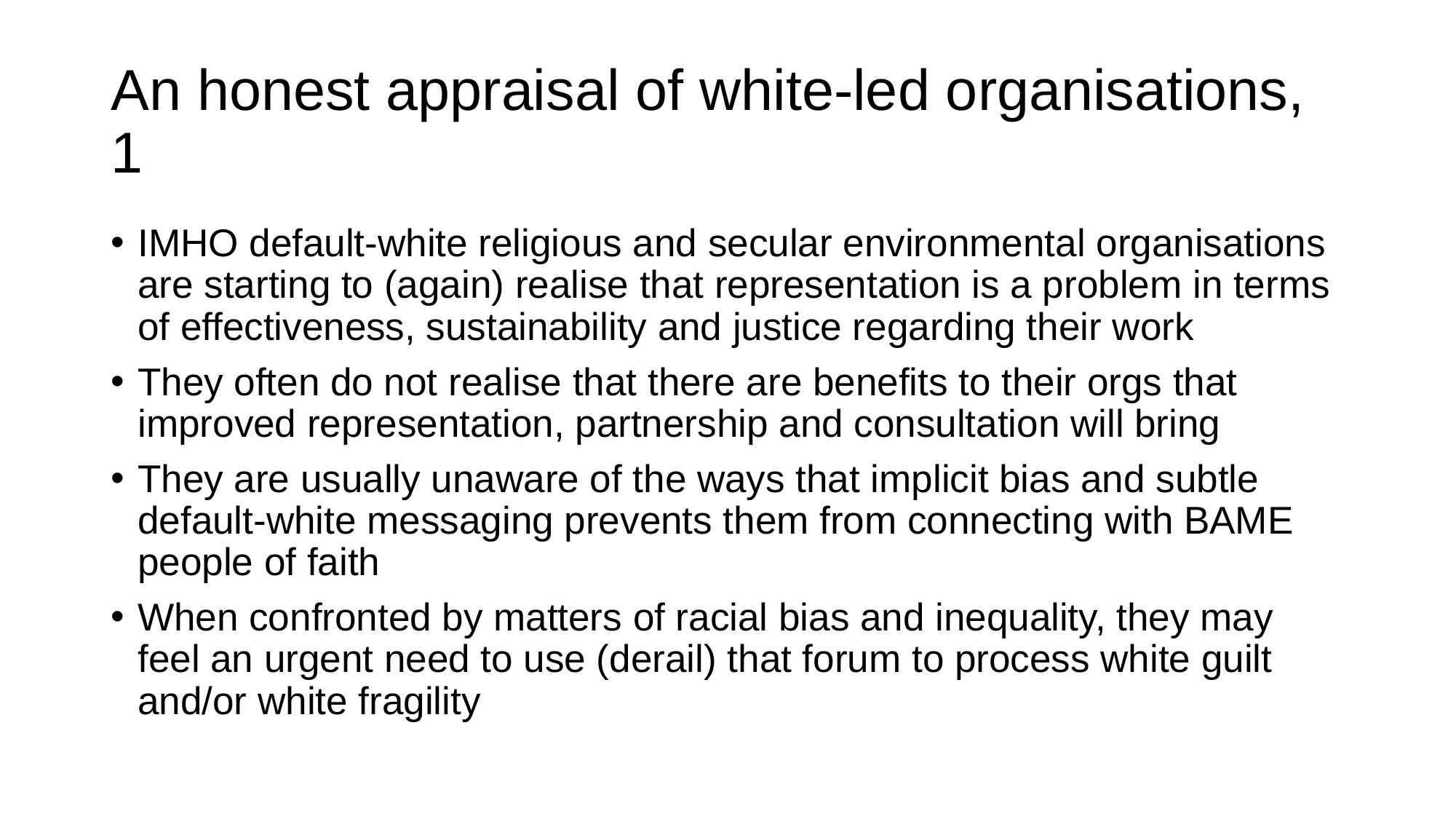

# An honest appraisal of white-led organisations, 1
IMHO default-white religious and secular environmental organisations are starting to (again) realise that representation is a problem in terms of effectiveness, sustainability and justice regarding their work
They often do not realise that there are benefits to their orgs that improved representation, partnership and consultation will bring
They are usually unaware of the ways that implicit bias and subtle default-white messaging prevents them from connecting with BAME people of faith
When confronted by matters of racial bias and inequality, they may feel an urgent need to use (derail) that forum to process white guilt and/or white fragility